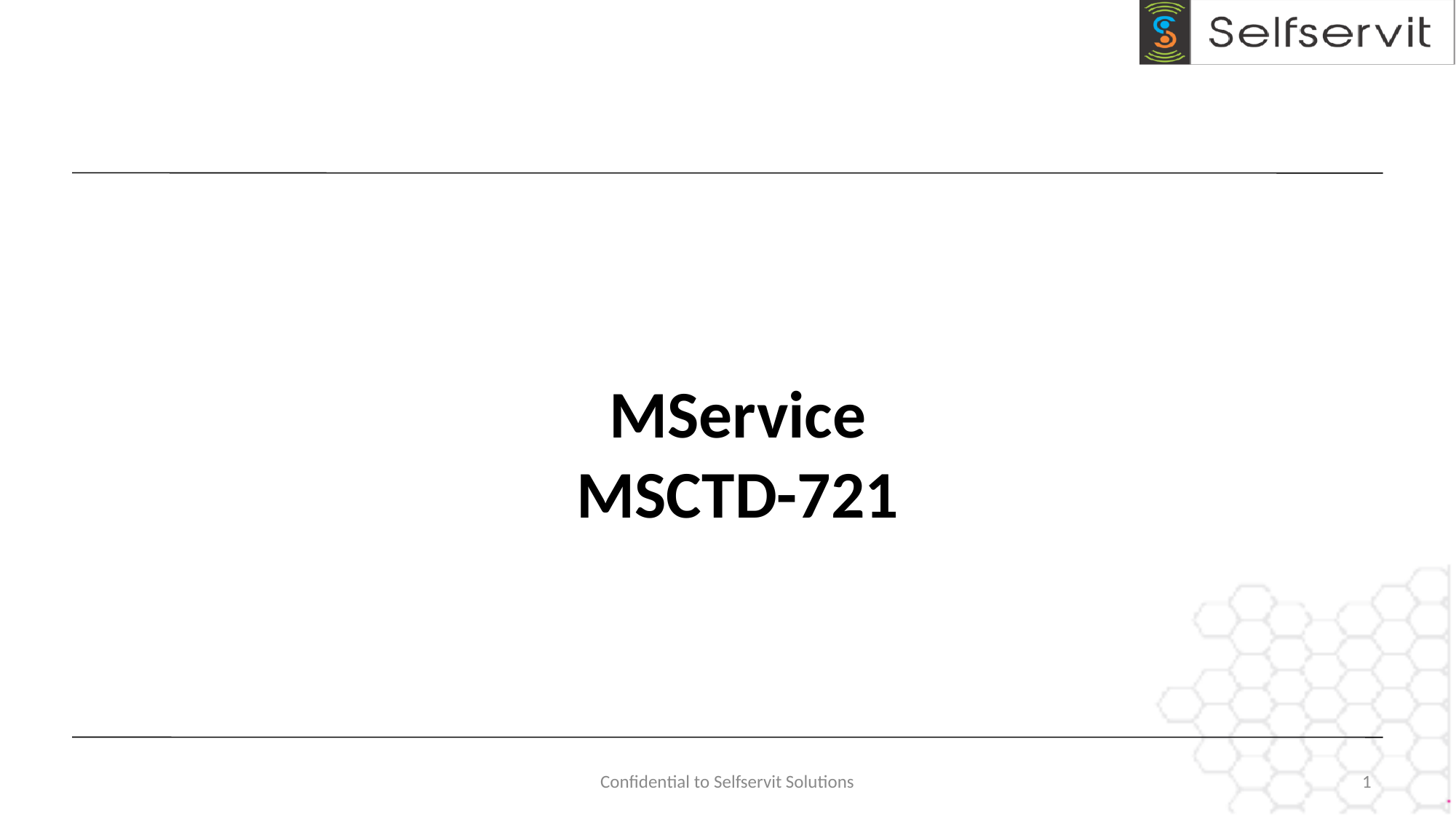

MService
MSCTD-721

Confidential to Selfservit Solutions
1